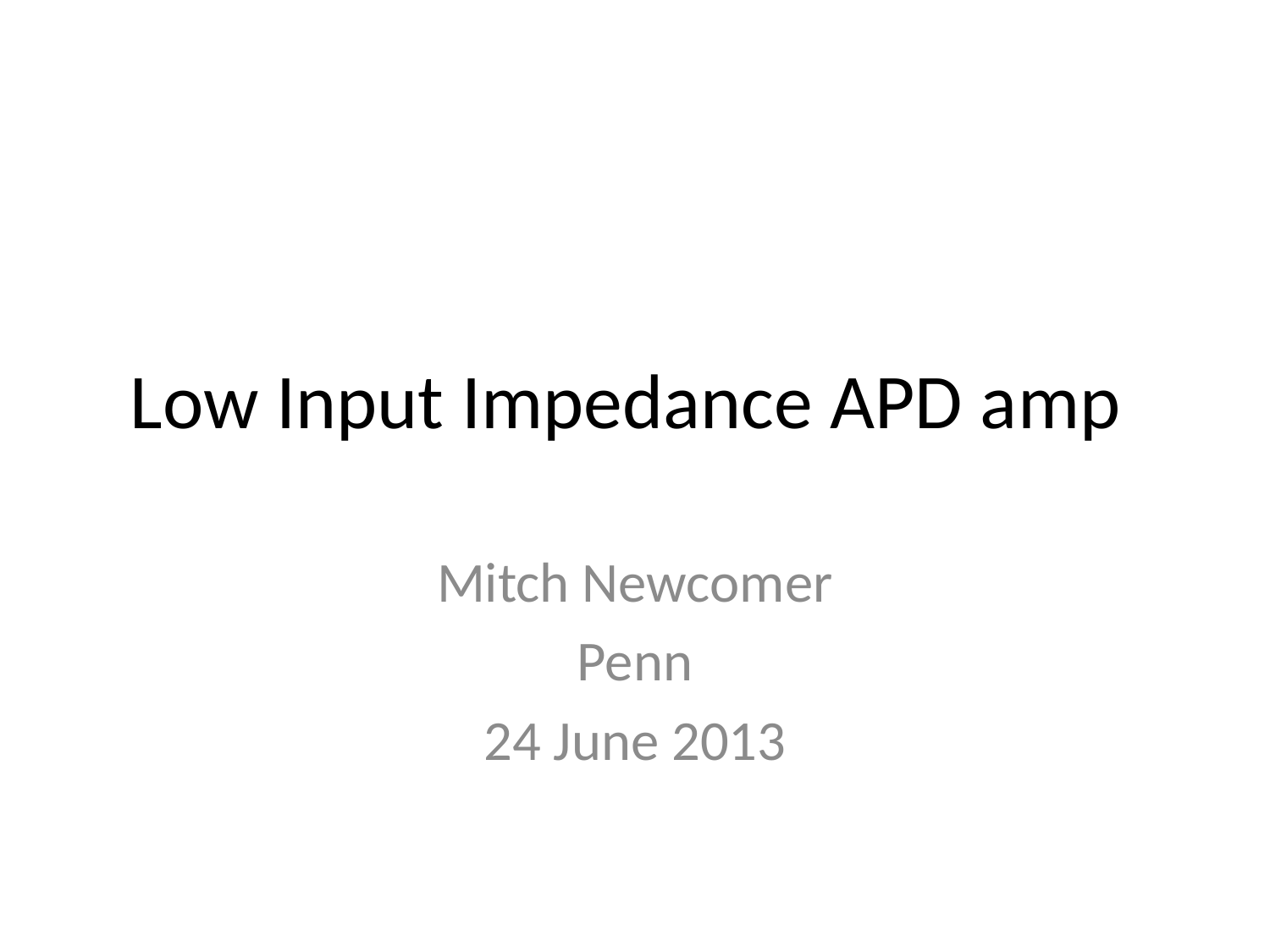

# Low Input Impedance APD amp
Mitch Newcomer
Penn
24 June 2013